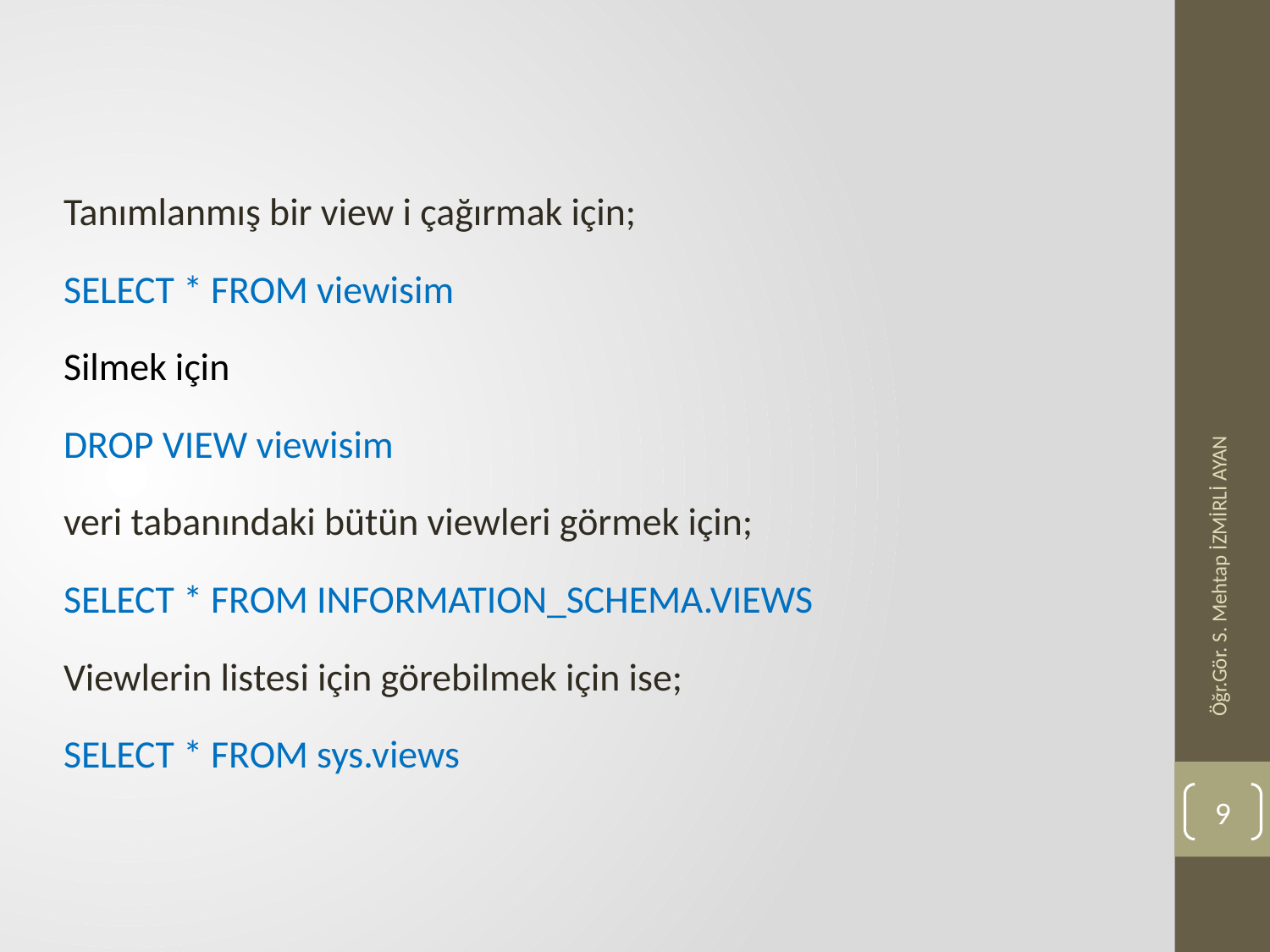

#
| Tanımlanmış bir view i çağırmak için; SELECT \* FROM viewisim Silmek için DROP VIEW viewisim veri tabanındaki bütün viewleri görmek için; SELECT \* FROM INFORMATION\_SCHEMA.VIEWS Viewlerin listesi için görebilmek için ise; SELECT \* FROM sys.views |
| --- |
Öğr.Gör. S. Mehtap İZMİRLİ AYAN
9